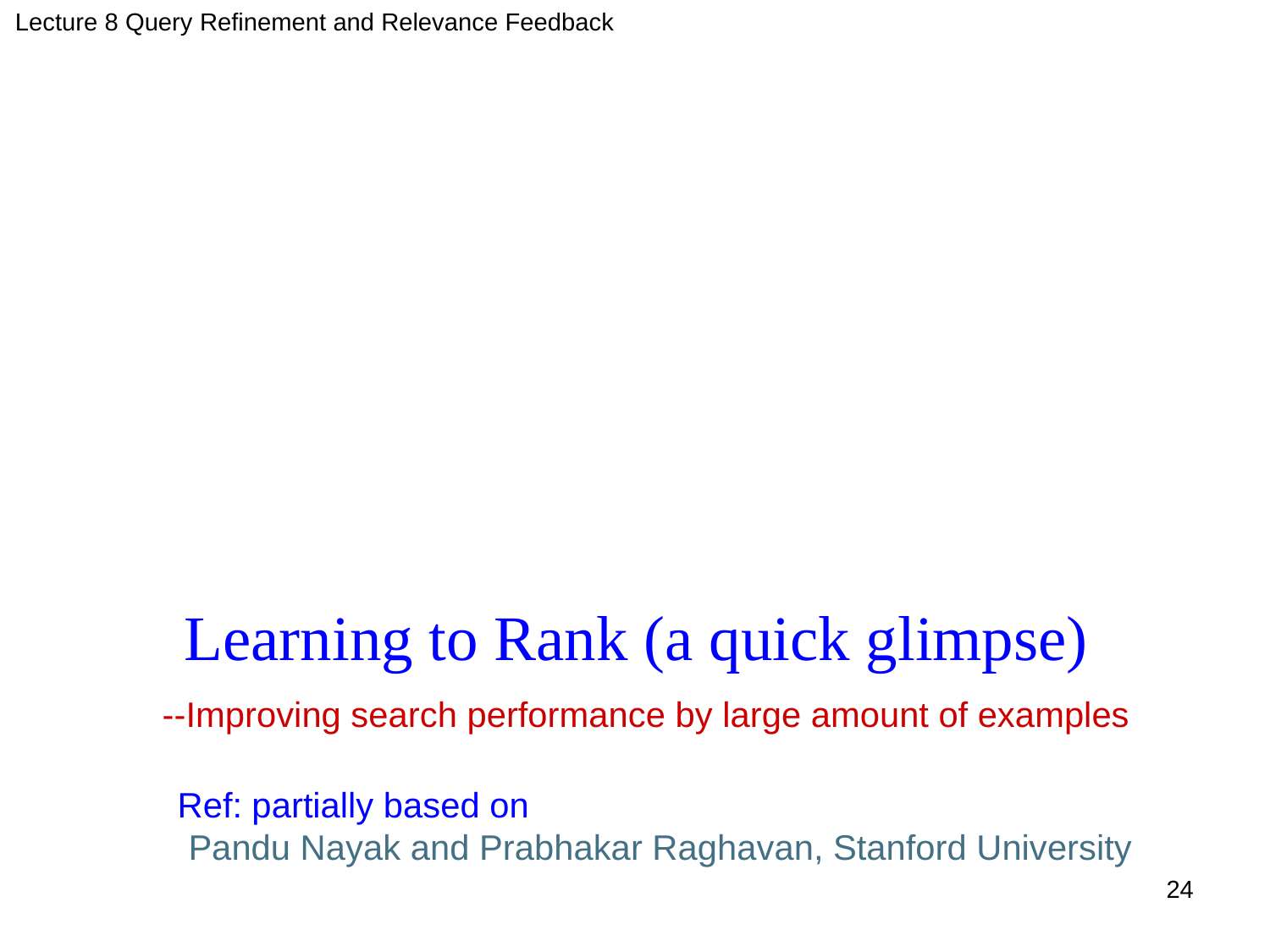

Lecture 8 Query Refinement and Relevance Feedback

# Learning to Rank (a quick glimpse)
--Improving search performance by large amount of examples
Ref: partially based on
 Pandu Nayak and Prabhakar Raghavan, Stanford University
24